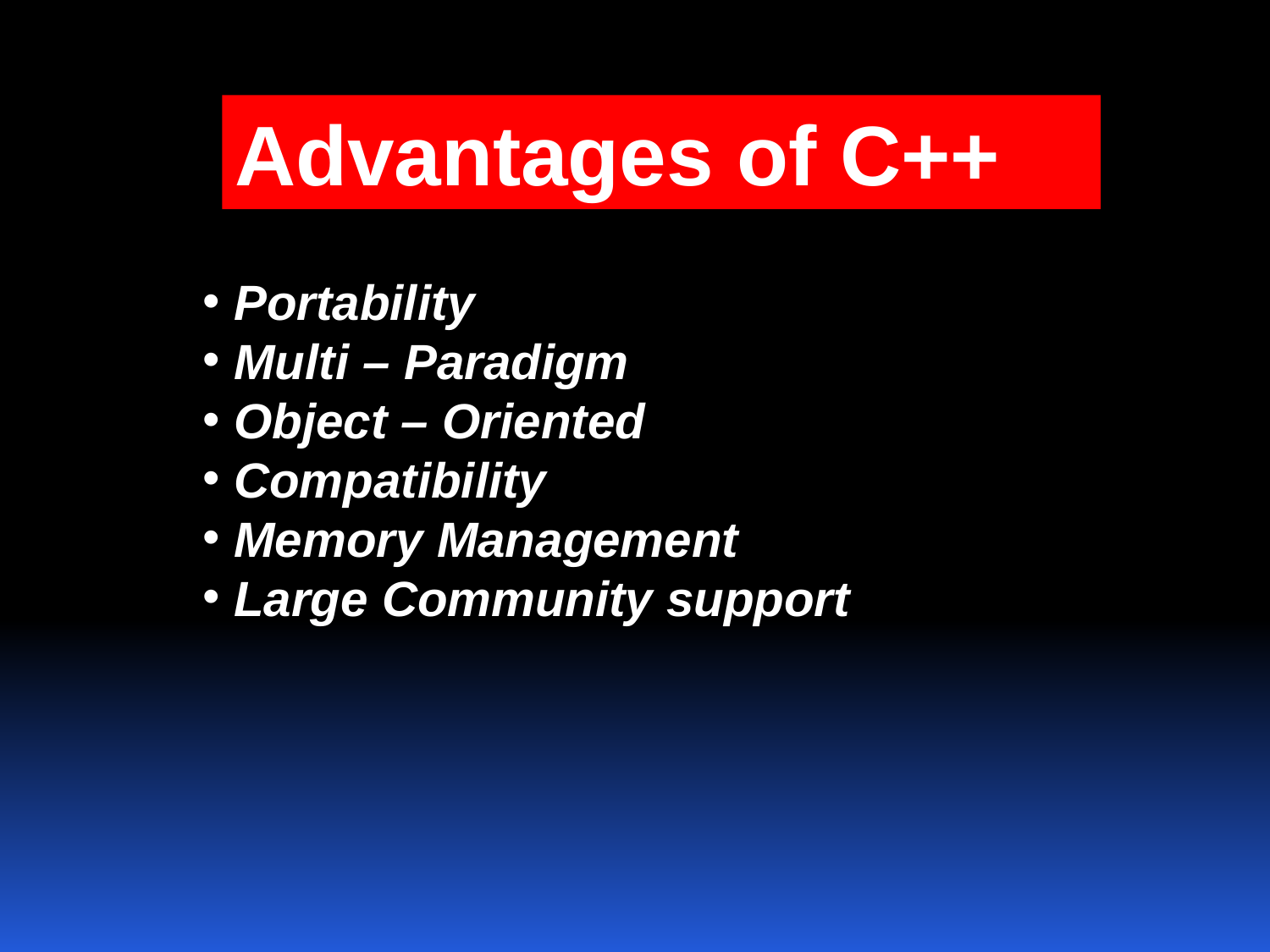

Advantages of C++
 Portability
 Multi – Paradigm
 Object – Oriented
 Compatibility
 Memory Management
 Large Community support